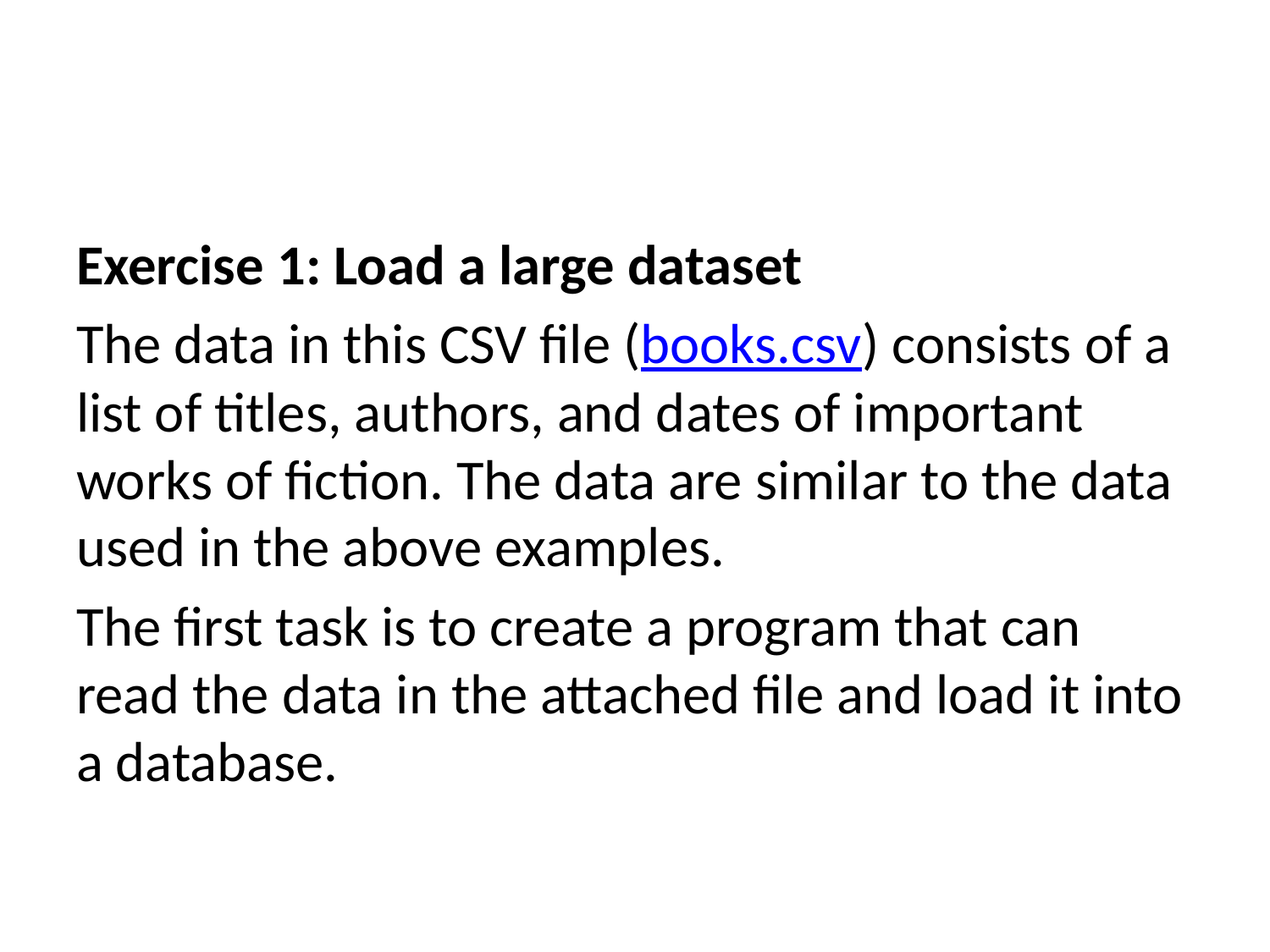

Exercise 1: Load a large dataset
The data in this CSV file (books.csv) consists of a list of titles, authors, and dates of important works of fiction. The data are similar to the data used in the above examples.
The first task is to create a program that can read the data in the attached file and load it into a database.